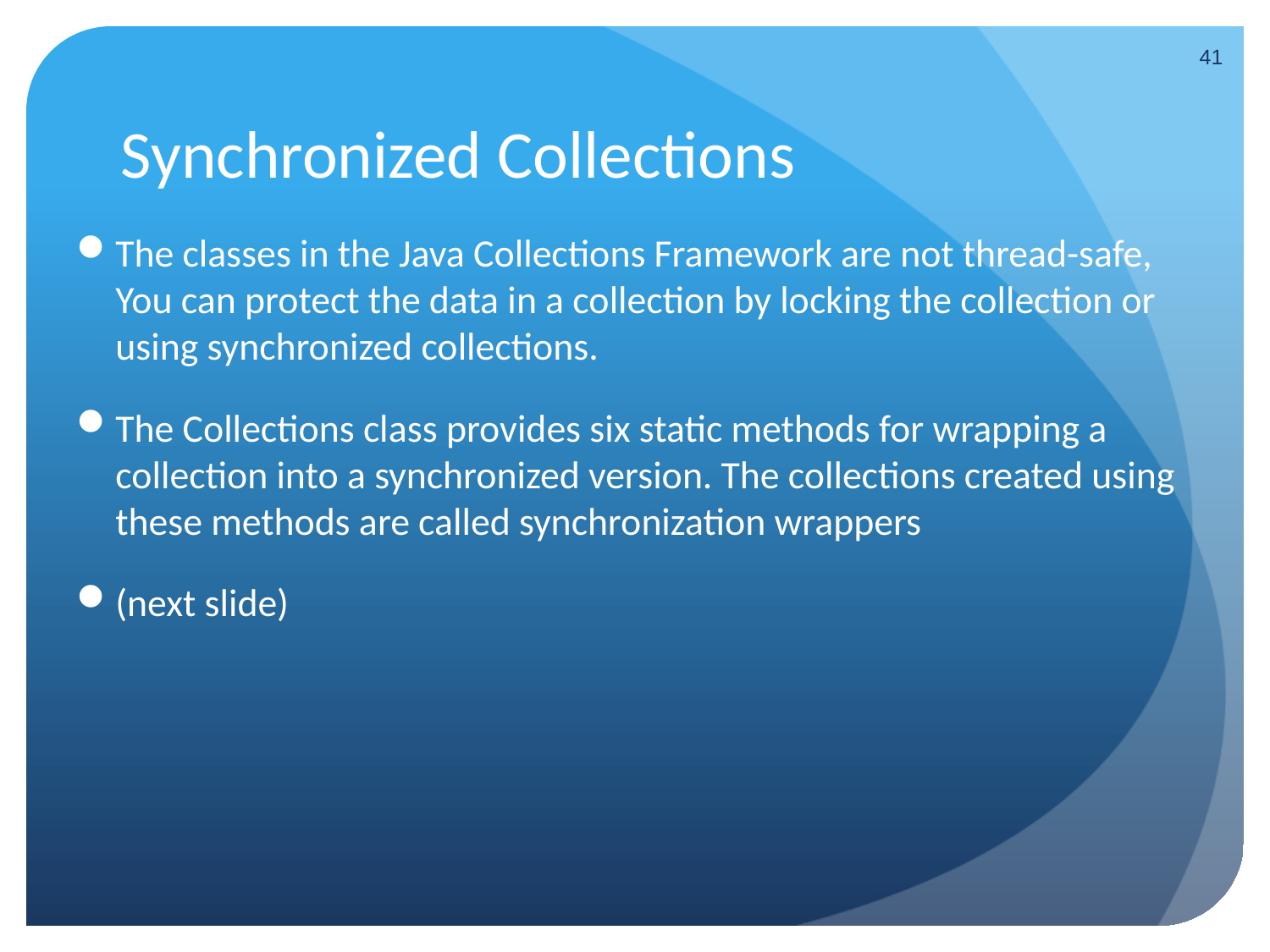

41
# Synchronized Collections
The classes in the Java Collections Framework are not thread-safe, You can protect the data in a collection by locking the collection or using synchronized collections.
The Collections class provides six static methods for wrapping a collection into a synchronized version. The collections created using these methods are called synchronization wrappers
(next slide)